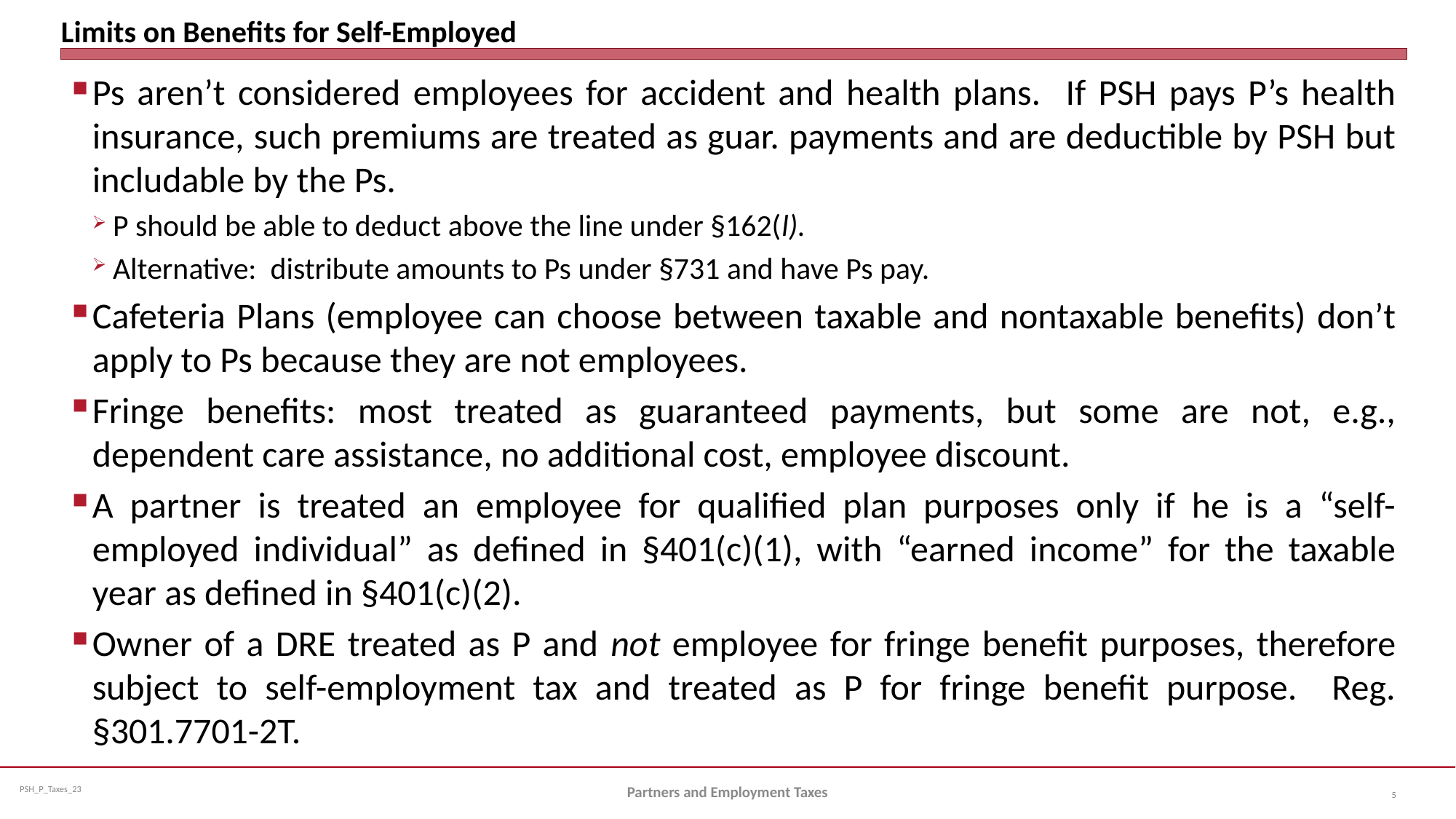

# Limits on Benefits for Self-Employed
Ps aren’t considered employees for accident and health plans.  If PSH pays P’s health insurance, such premiums are treated as guar. payments and are deductible by PSH but includable by the Ps.
P should be able to deduct above the line under §162(l).
Alternative:  distribute amounts to Ps under §731 and have Ps pay.
Cafeteria Plans (employee can choose between taxable and nontaxable benefits) don’t apply to Ps because they are not employees.
Fringe benefits: most treated as guaranteed payments, but some are not, e.g., dependent care assistance, no additional cost, employee discount.
A partner is treated an employee for qualified plan purposes only if he is a “self-employed individual” as defined in §401(c)(1), with “earned income” for the taxable year as defined in §401(c)(2).
Owner of a DRE treated as P and not employee for fringe benefit purposes, therefore subject to self-employment tax and treated as P for fringe benefit purpose.  Reg. §301.7701-2T.
Partners and Employment Taxes
5